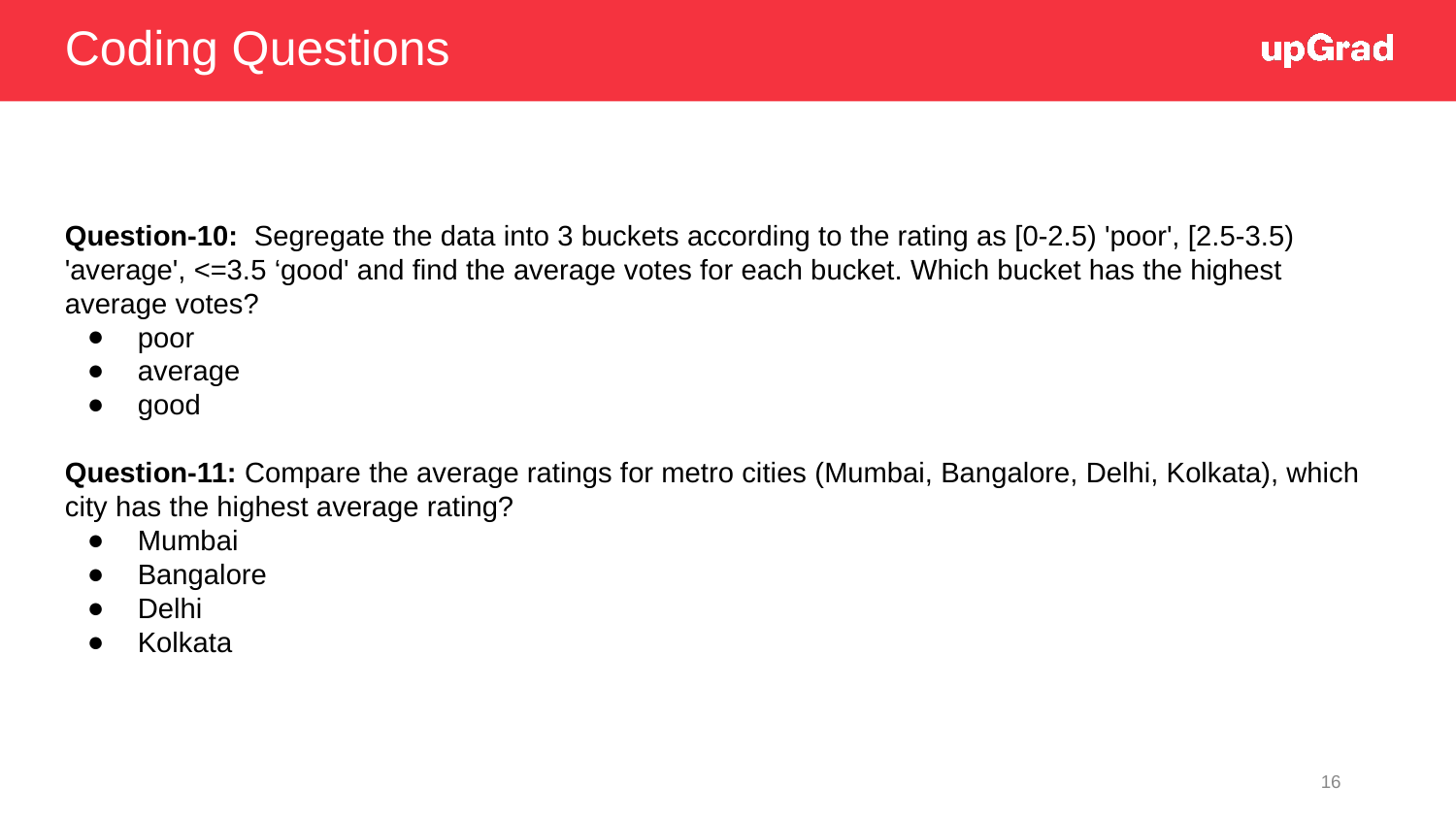

# Coding Questions

Question-10:  Segregate the data into 3 buckets according to the rating as [0-2.5) 'poor', [2.5-3.5) 'average', <=3.5 ‘good' and find the average votes for each bucket. Which bucket has the highest average votes?
poor
average
good

Question-11: Compare the average ratings for metro cities (Mumbai, Bangalore, Delhi, Kolkata), which city has the highest average rating?
Mumbai
Bangalore
Delhi
Kolkata

16